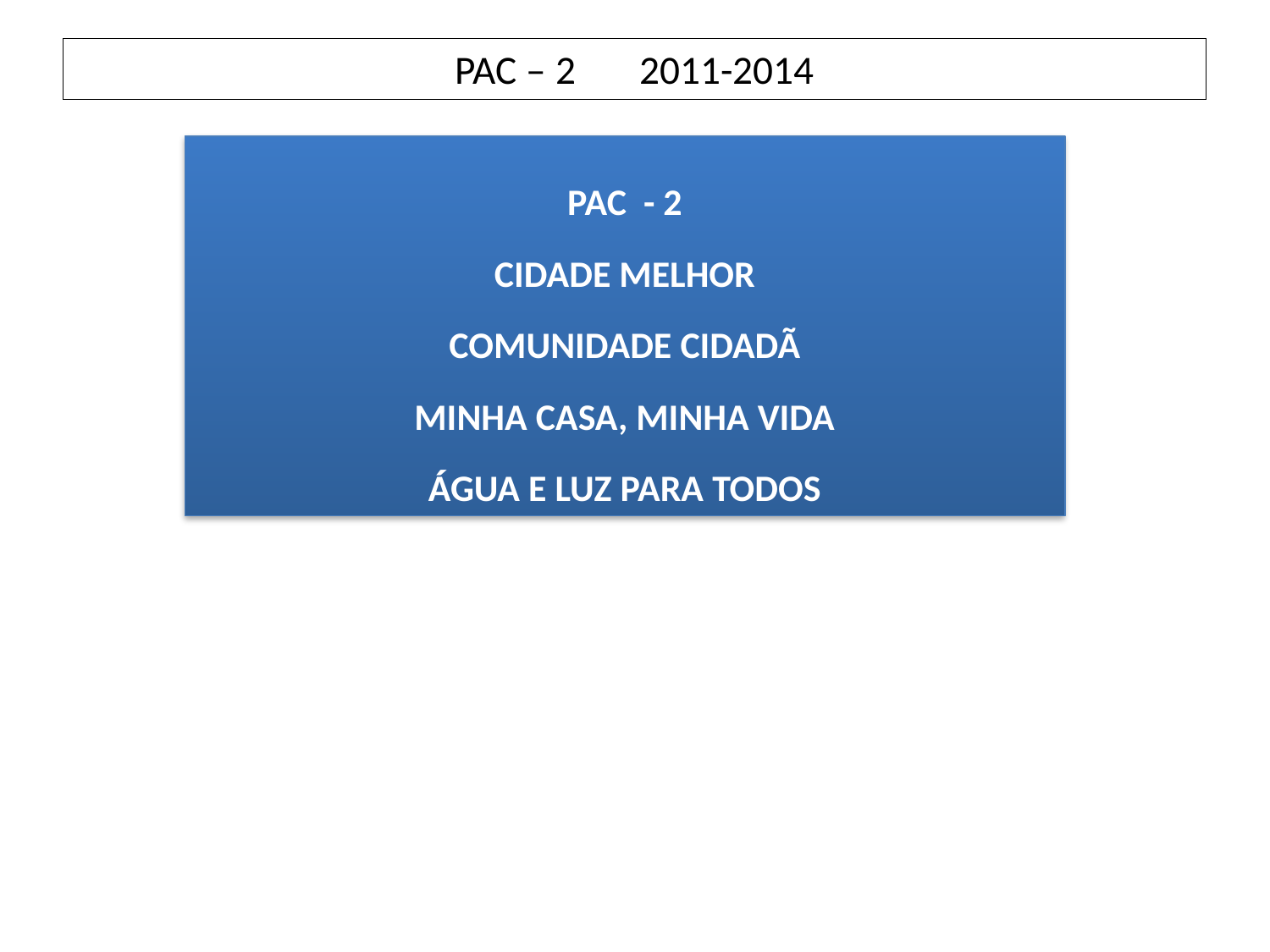

PAC – 2       2011-2014

PAC  - 2

CIDADE MELHOR

COMUNIDADE CIDADÃ

MINHA CASA, MINHA VIDA

ÁGUA E LUZ PARA TODOS